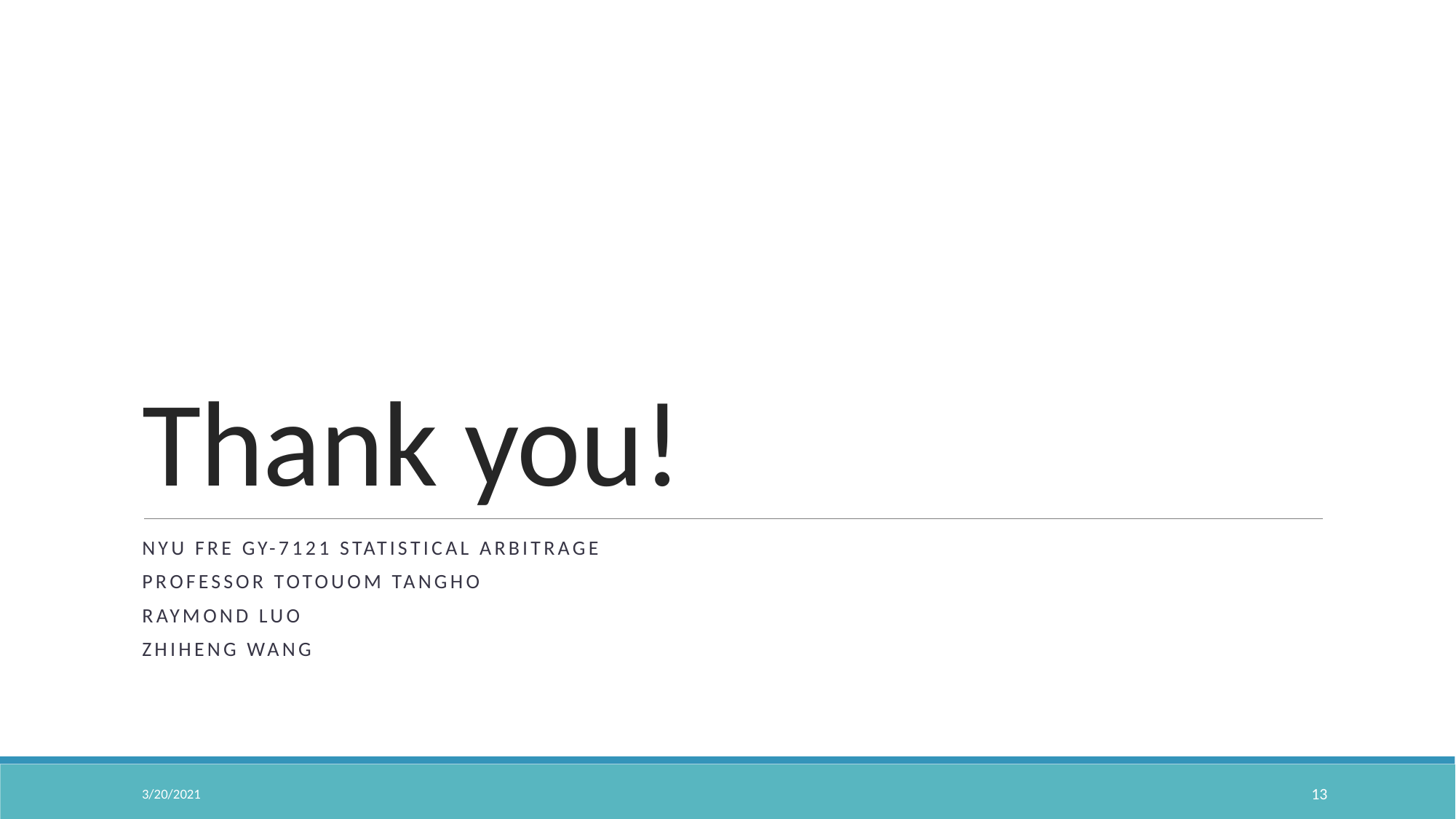

# Thank you!
NYU FRE GY-7121 Statistical Arbitrage
Professor Totouom Tangho
Raymond Luo
Zhiheng Wang
3/20/2021
13